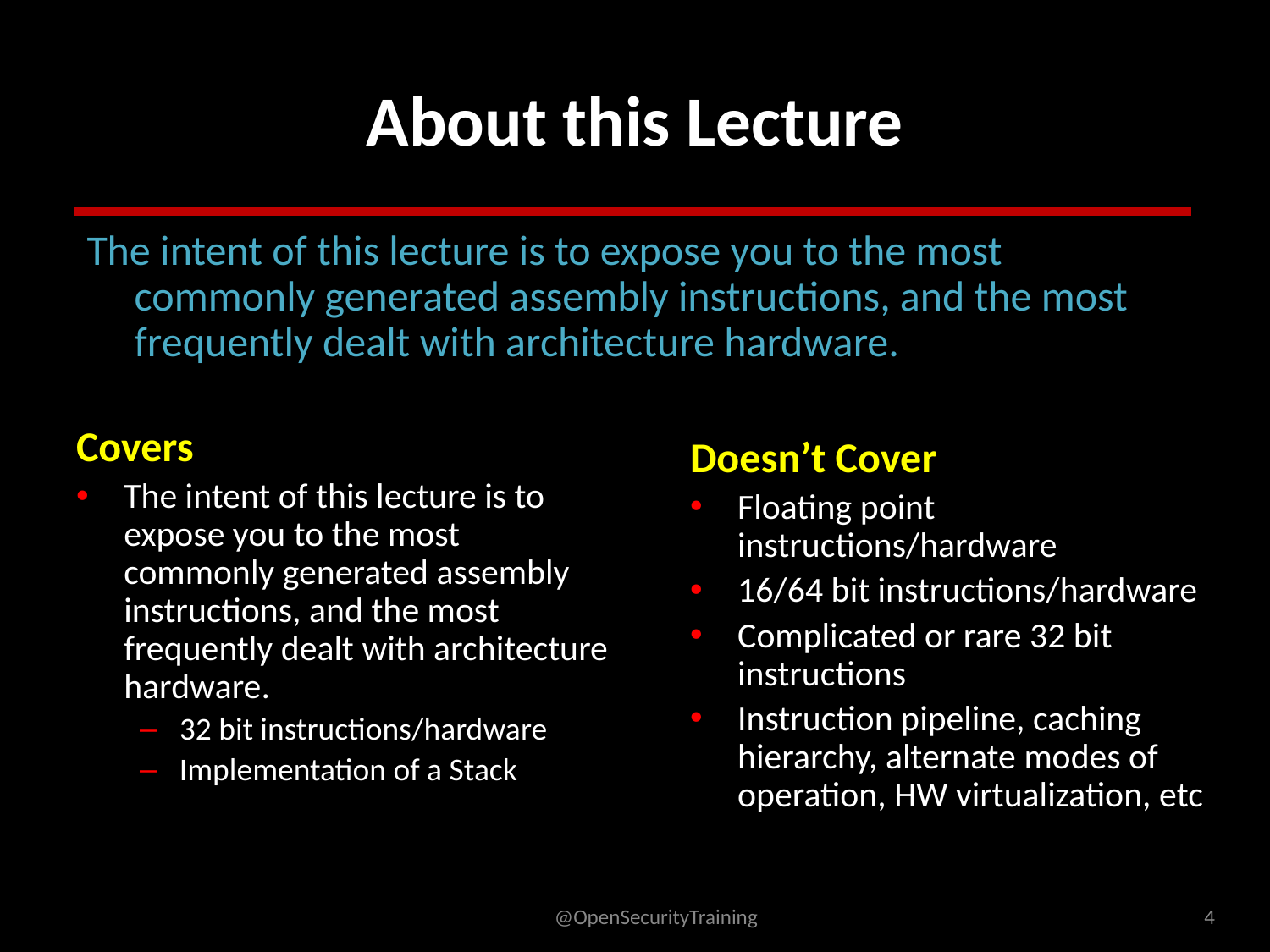

# About this Lecture
The intent of this lecture is to expose you to the most commonly generated assembly instructions, and the most frequently dealt with architecture hardware.
Covers
The intent of this lecture is to expose you to the most commonly generated assembly instructions, and the most frequently dealt with architecture hardware.
32 bit instructions/hardware
Implementation of a Stack
Doesn’t Cover
Floating point instructions/hardware
16/64 bit instructions/hardware
Complicated or rare 32 bit instructions
Instruction pipeline, caching hierarchy, alternate modes of operation, HW virtualization, etc